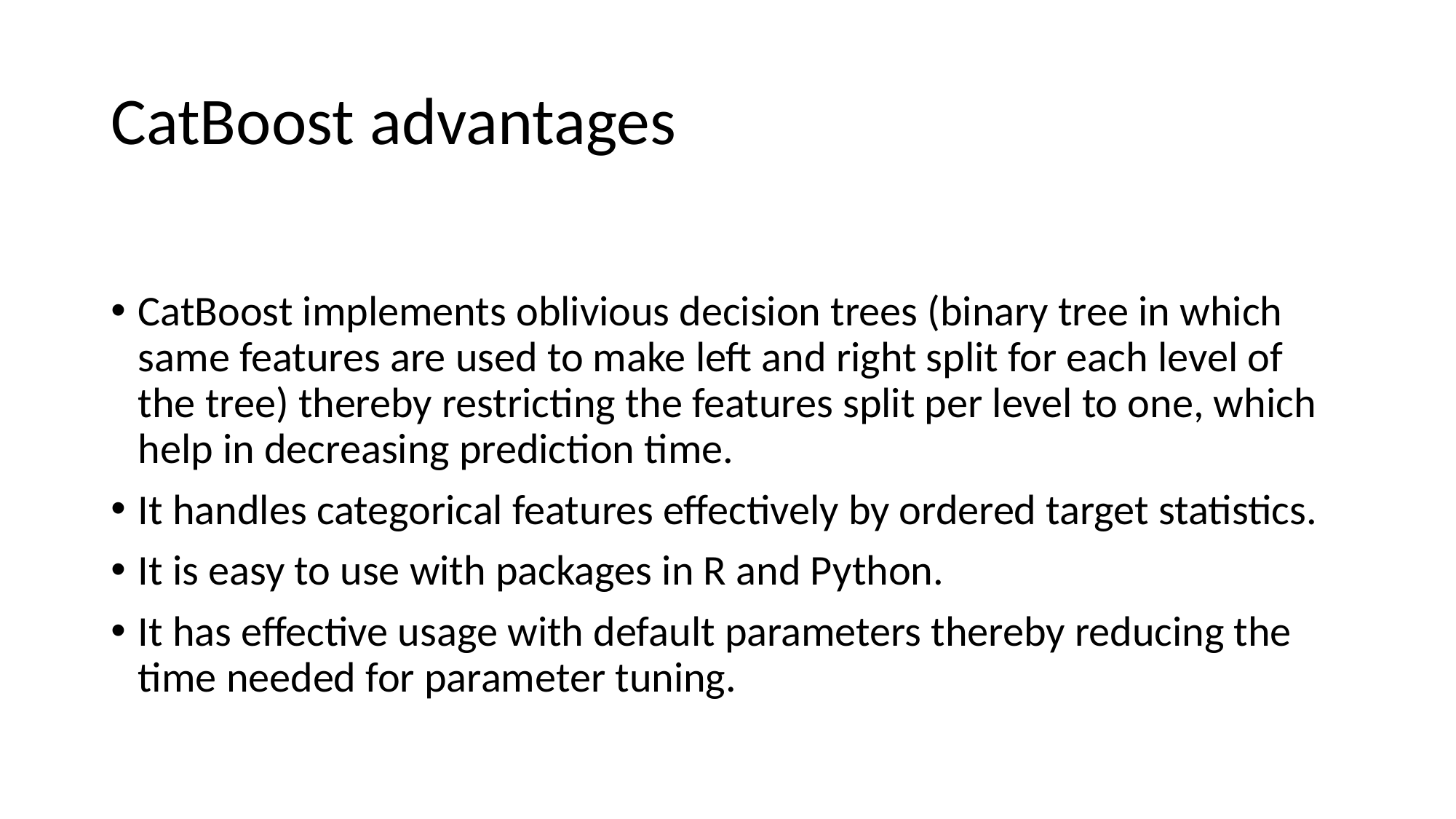

# CatBoost advantages

CatBoost implements oblivious decision trees (binary tree in which same features are used to make left and right split for each level of the tree) thereby restricting the features split per level to one, which help in decreasing prediction time.
It handles categorical features effectively by ordered target statistics.
It is easy to use with packages in R and Python.
It has effective usage with default parameters thereby reducing the time needed for parameter tuning.